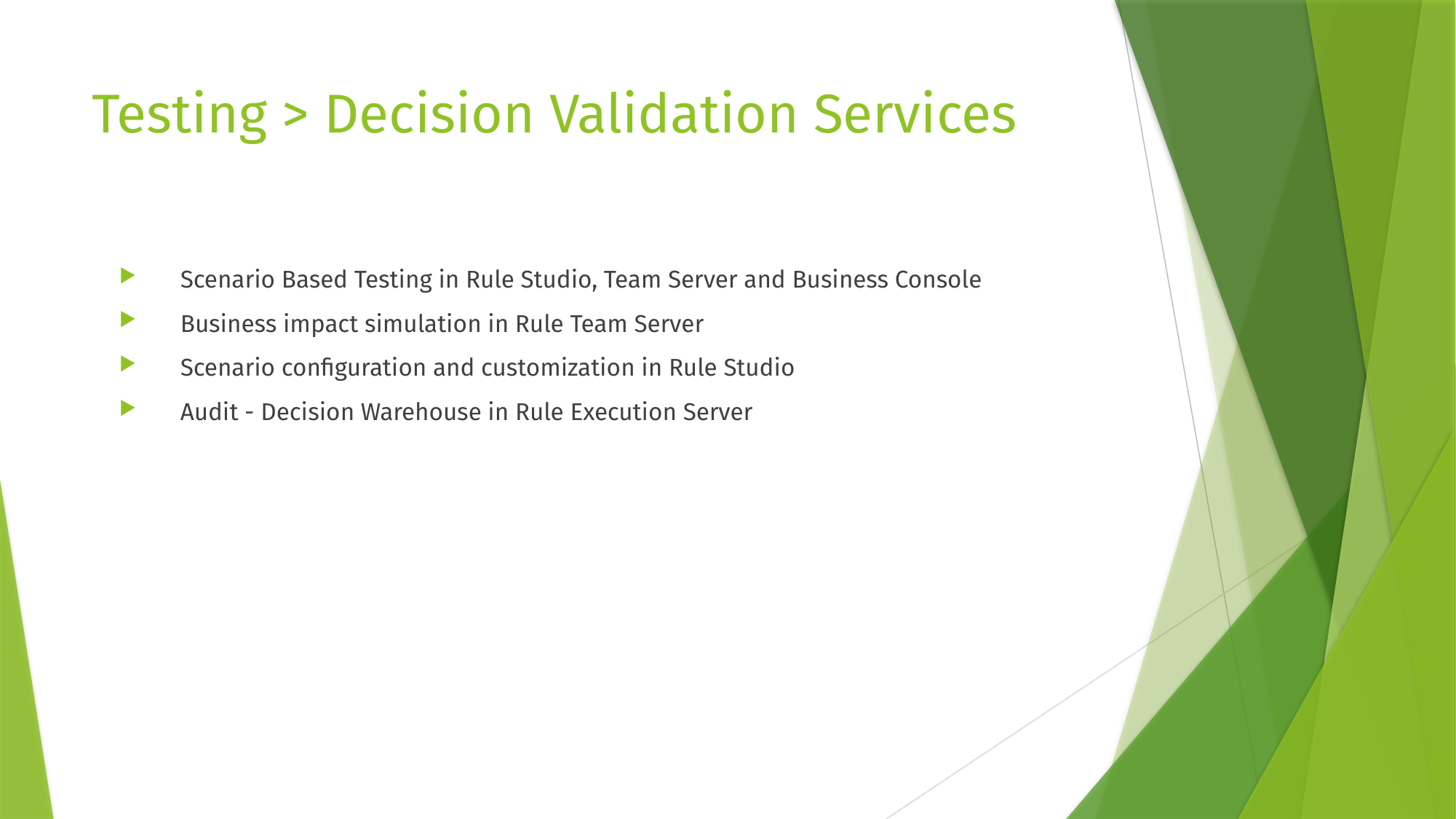

# Testing > Decision Validation Services
Scenario Based Testing in Rule Studio, Team Server and Business Console
Business impact simulation in Rule Team Server
Scenario configuration and customization in Rule Studio
Audit - Decision Warehouse in Rule Execution Server